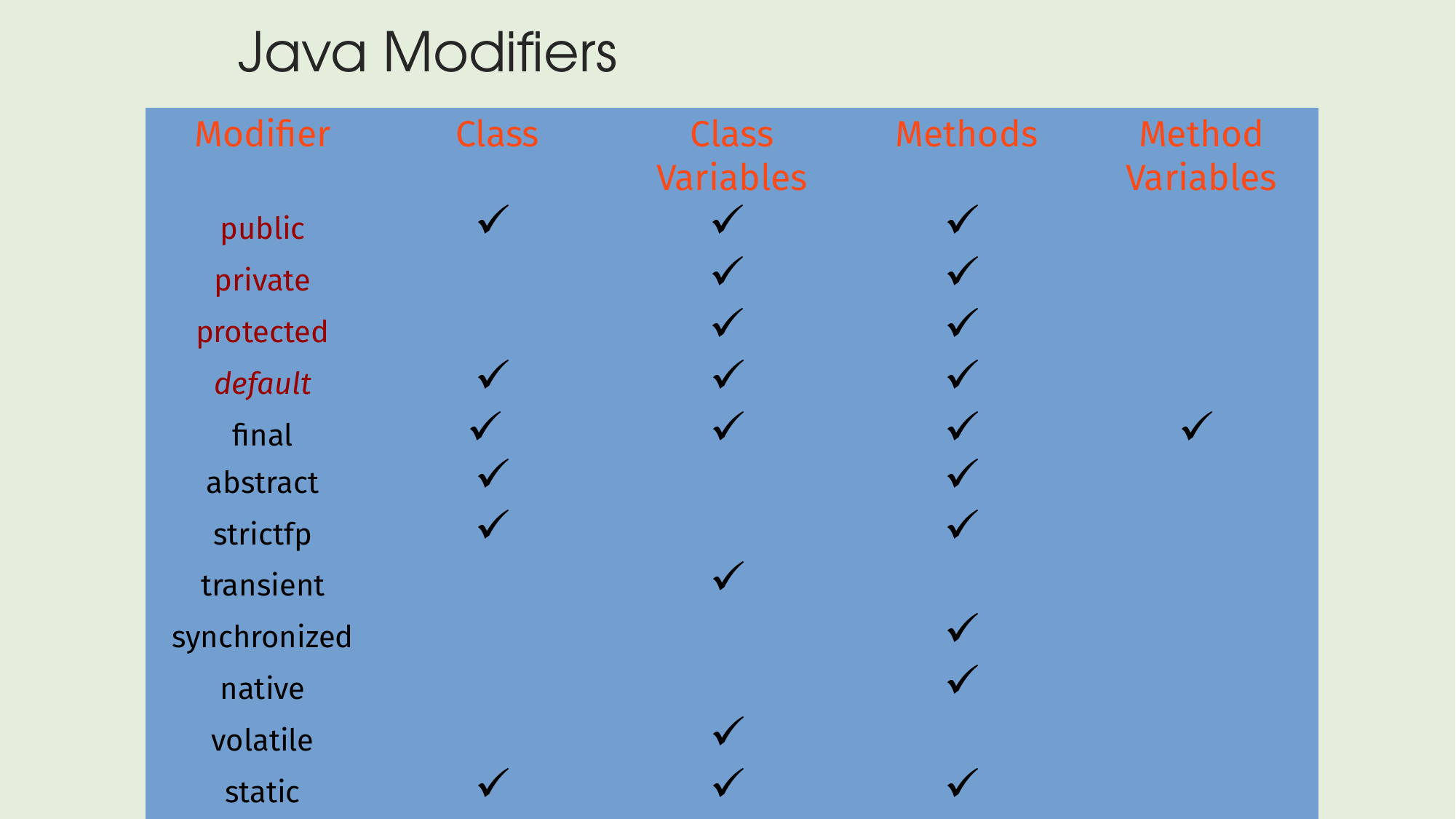

Java Modifiers

| Modifier | Class | Class Variables | Methods | Method Variables |
| --- | --- | --- | --- | --- |
| public |  |  |  |  |
| private |  |  |  |  |
| protected |  |  |  |  |
| default |  |  |  |  |
| final |  |  |  |  |
| abstract |  |  |  |  |
| strictfp |  |  |  |  |
| transient |  |  |  |  |
| synchronized |  |  |  |  |
| native |  |  |  |  |
| volatile |  |  |  |  |
| static |  |  |  |  |